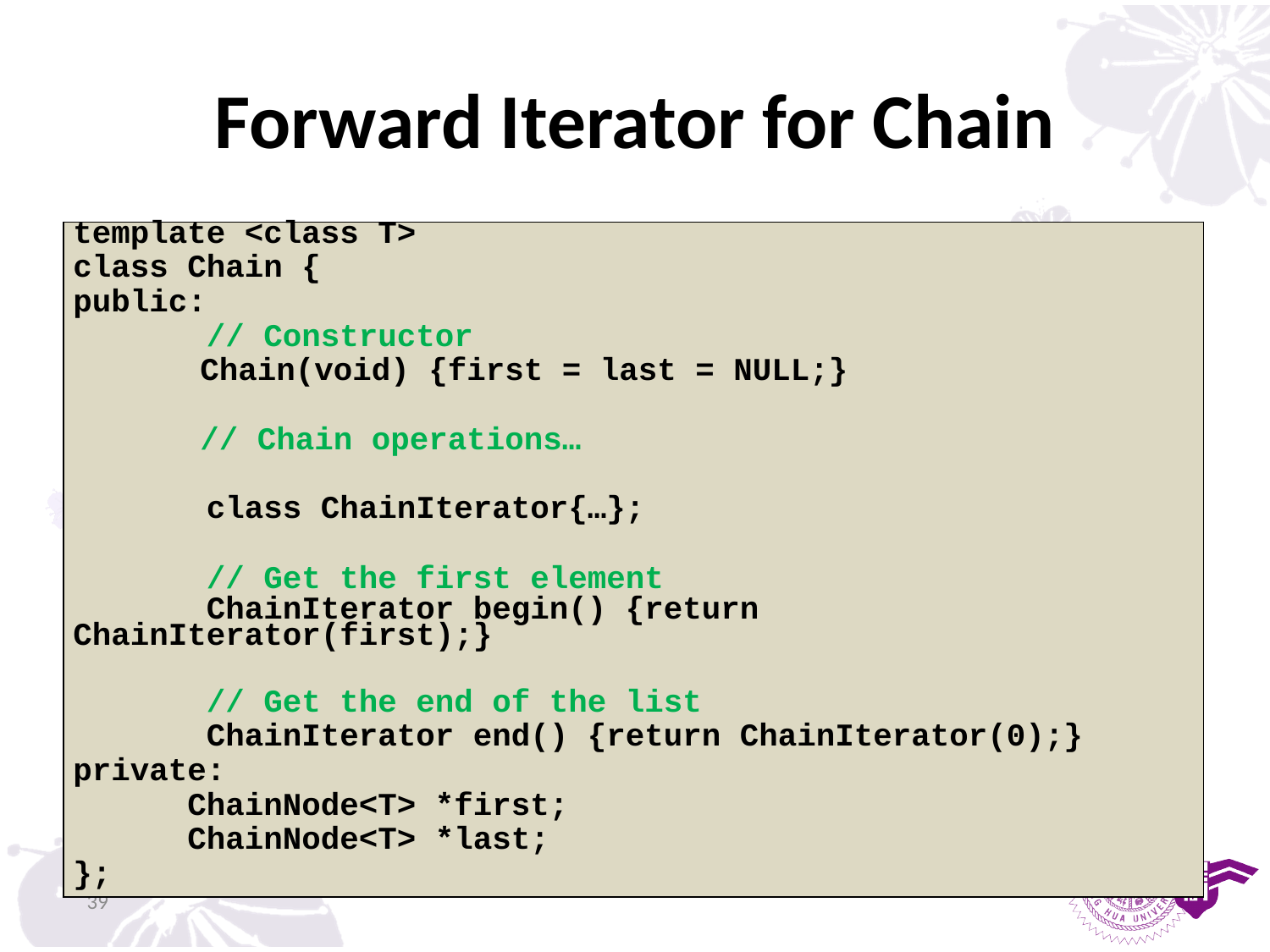

# Forward Iterator for Chain
| template <class T> |
| --- |
| class Chain { |
| public: |
| // Constructor |
| Chain(void) {first = last = NULL;} |
|  |
| // Chain operations… |
|  |
| class ChainIterator{…}; |
|  |
| // Get the first element |
| ChainIterator begin() {return ChainIterator(first);} |
|  |
| // Get the end of the list |
| ChainIterator end() {return ChainIterator(0);} |
| private: |
| ChainNode<T> \*first; |
| ChainNode<T> \*last; |
| }; |
39